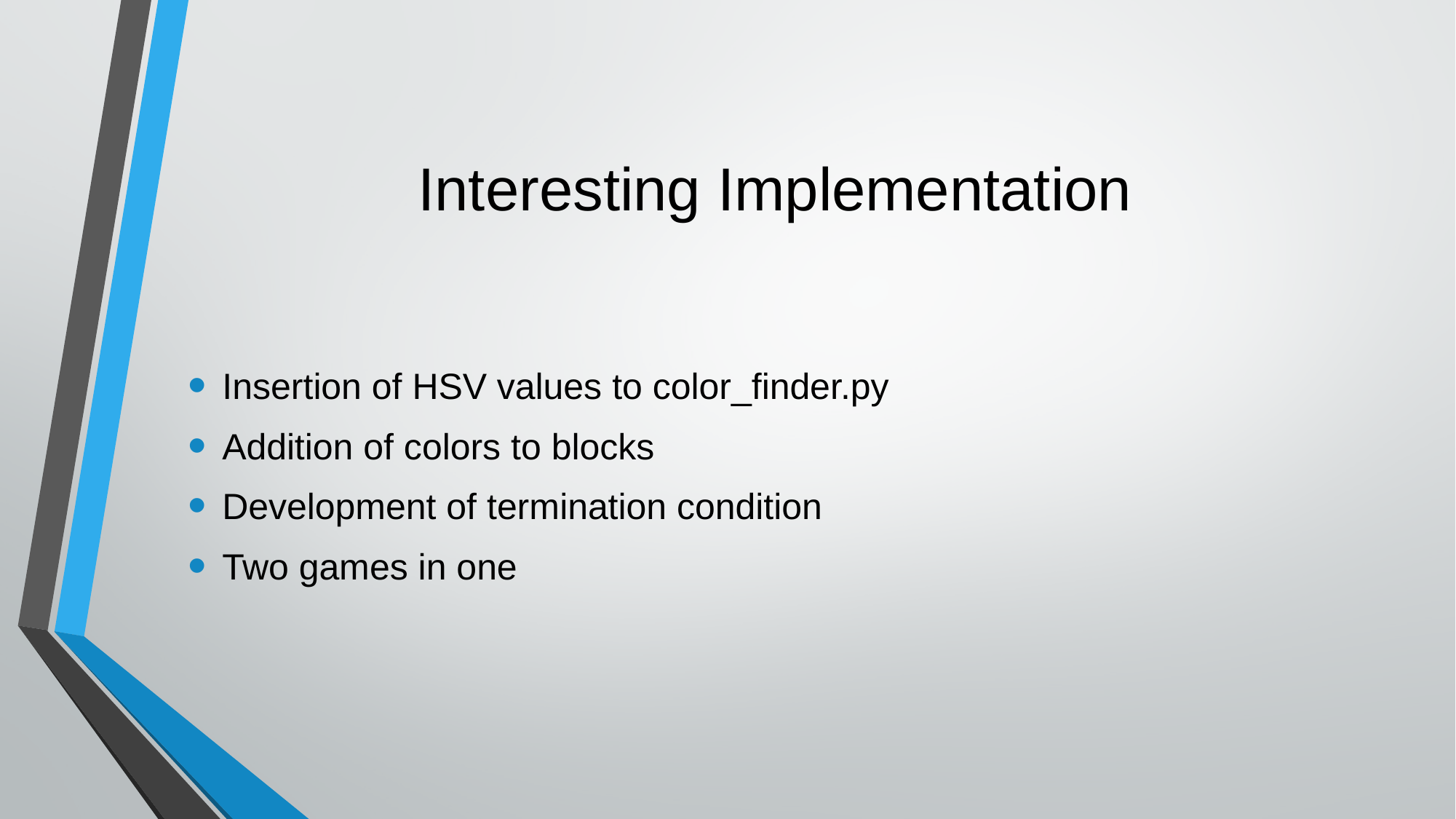

# Interesting Implementation
Insertion of HSV values to color_finder.py
Addition of colors to blocks
Development of termination condition
Two games in one